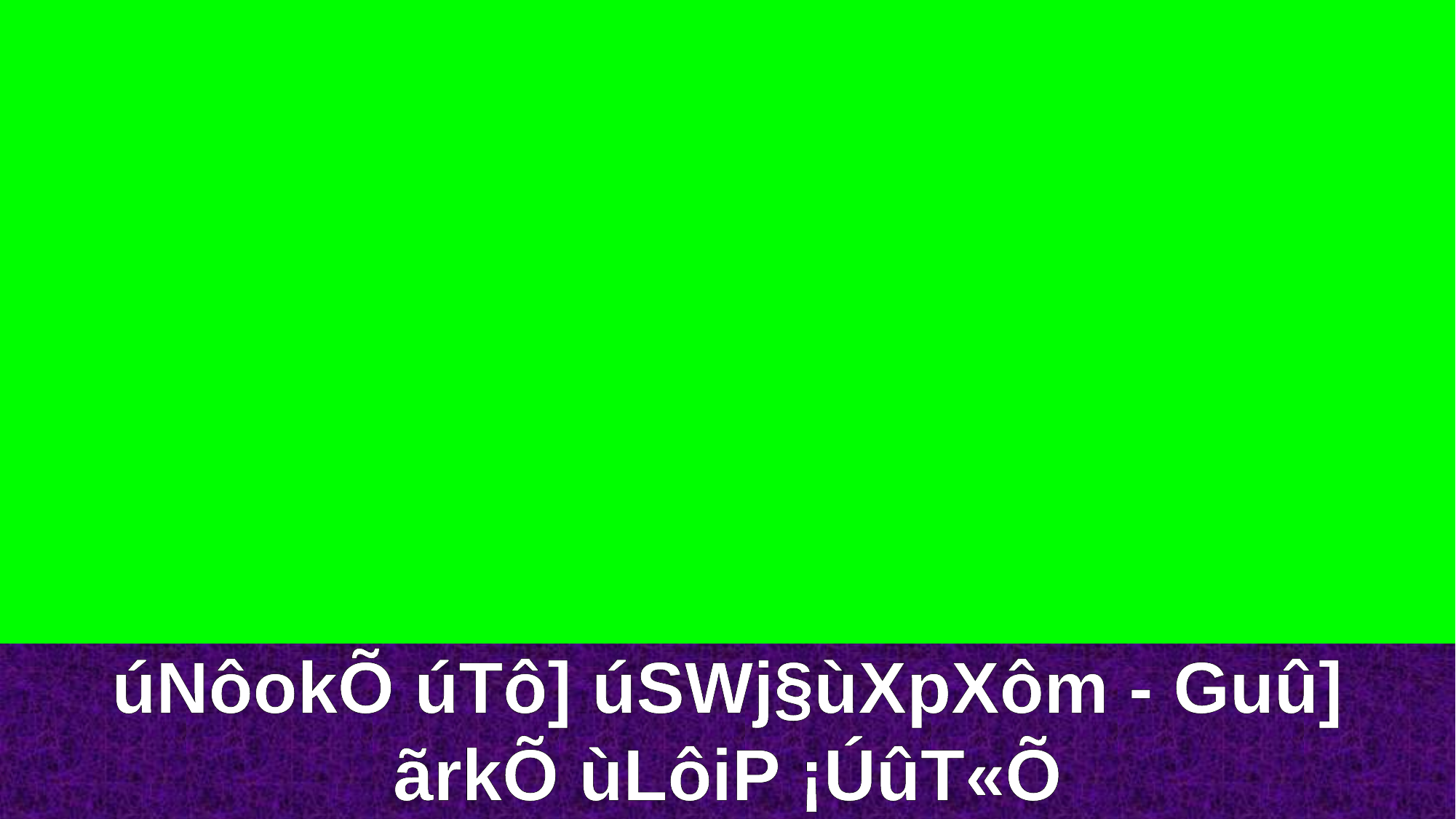

úNôokÕ úTô] úSWj§ùXpXôm - Guû]
ãrkÕ ùLôiP ¡ÚûT«Õ